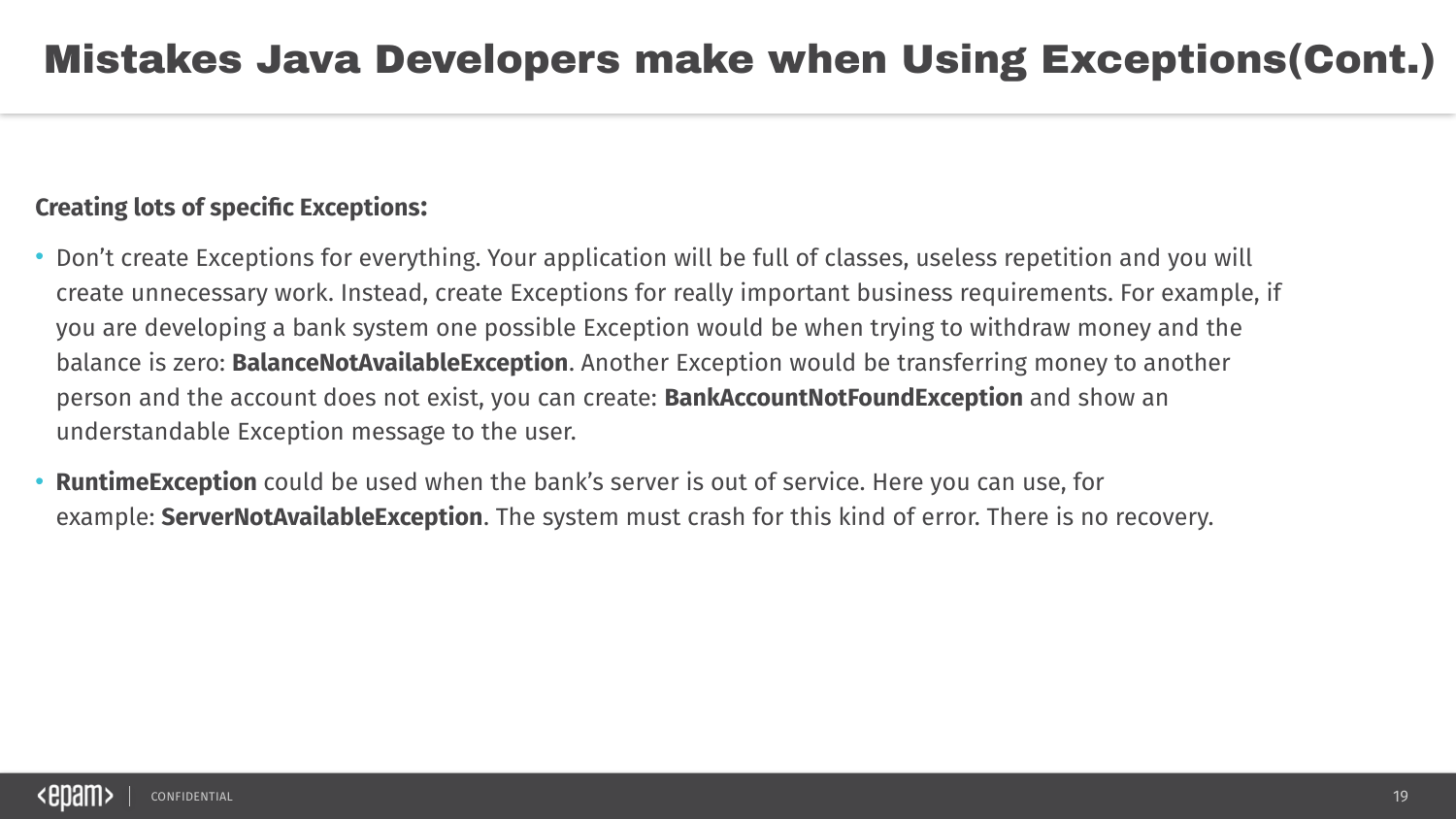

Mistakes Java Developers make when Using Exceptions(Cont.)
Creating lots of specific Exceptions:
Don’t create Exceptions for everything. Your application will be full of classes, useless repetition and you will create unnecessary work. Instead, create Exceptions for really important business requirements. For example, if you are developing a bank system one possible Exception would be when trying to withdraw money and the balance is zero: BalanceNotAvailableException. Another Exception would be transferring money to another person and the account does not exist, you can create: BankAccountNotFoundException and show an understandable Exception message to the user.
RuntimeException could be used when the bank’s server is out of service. Here you can use, for example: ServerNotAvailableException. The system must crash for this kind of error. There is no recovery.